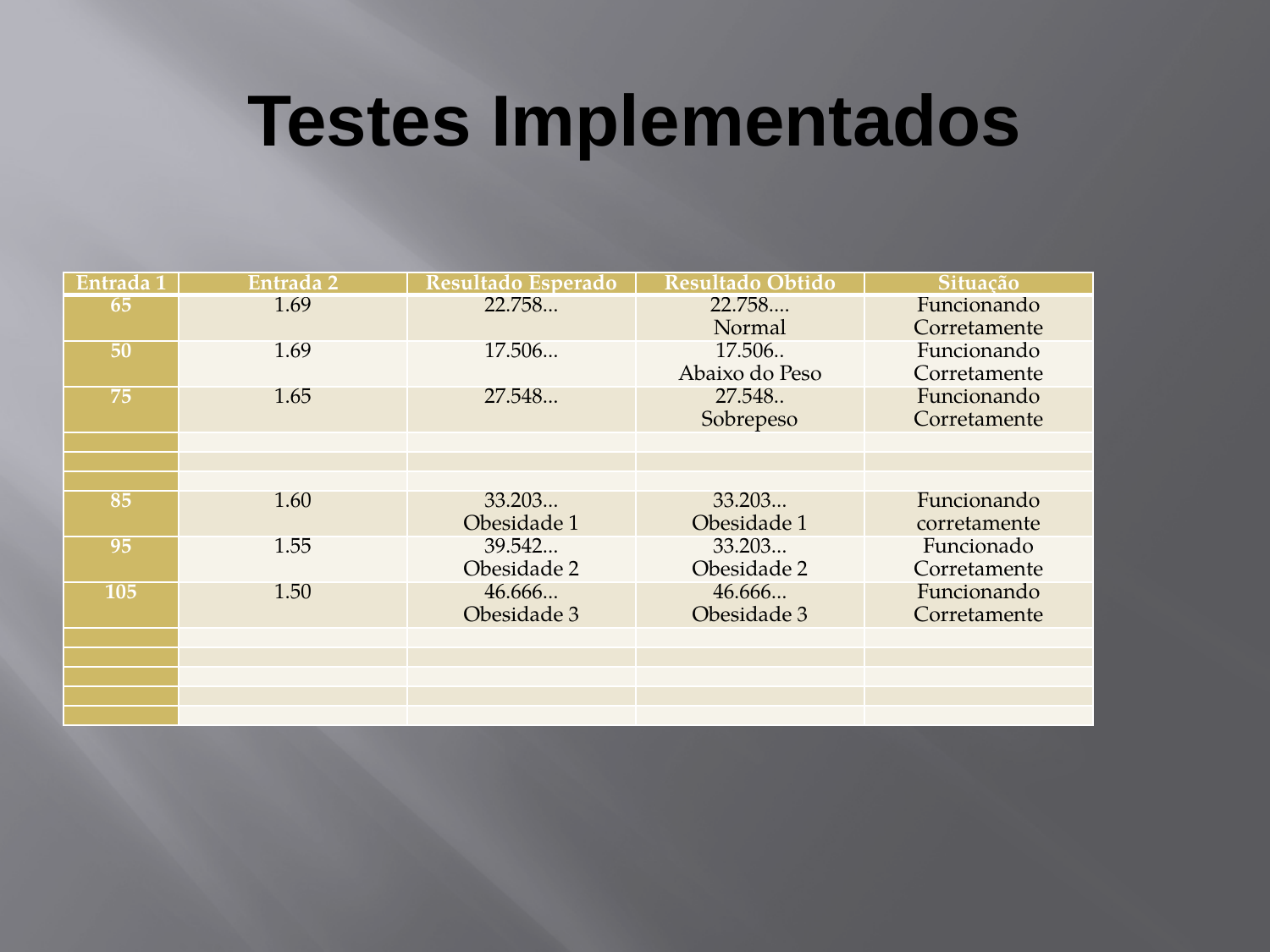

# Testes Implementados
| Entrada 1 | Entrada 2 | Resultado Esperado | Resultado Obtido | Situação |
| --- | --- | --- | --- | --- |
| 65 | 1.69 | 22.758... | 22.758.... Normal | Funcionando Corretamente |
| 50 | 1.69 | 17.506... | 17.506.. Abaixo do Peso | Funcionando Corretamente |
| 75 | 1.65 | 27.548... | 27.548.. Sobrepeso | Funcionando Corretamente |
|  |  |  |  |  |
|  |  |  |  |  |
|  |  |  |  |  |
| 85 | 1.60 | 33.203... Obesidade 1 | 33.203... Obesidade 1 | Funcionando corretamente |
| 95 | 1.55 | 39.542... Obesidade 2 | 33.203... Obesidade 2 | Funcionado Corretamente |
| 105 | 1.50 | 46.666... Obesidade 3 | 46.666... Obesidade 3 | Funcionando Corretamente |
|  |  |  |  |  |
|  |  |  |  |  |
|  |  |  |  |  |
|  |  |  |  |  |
|  |  |  |  |  |